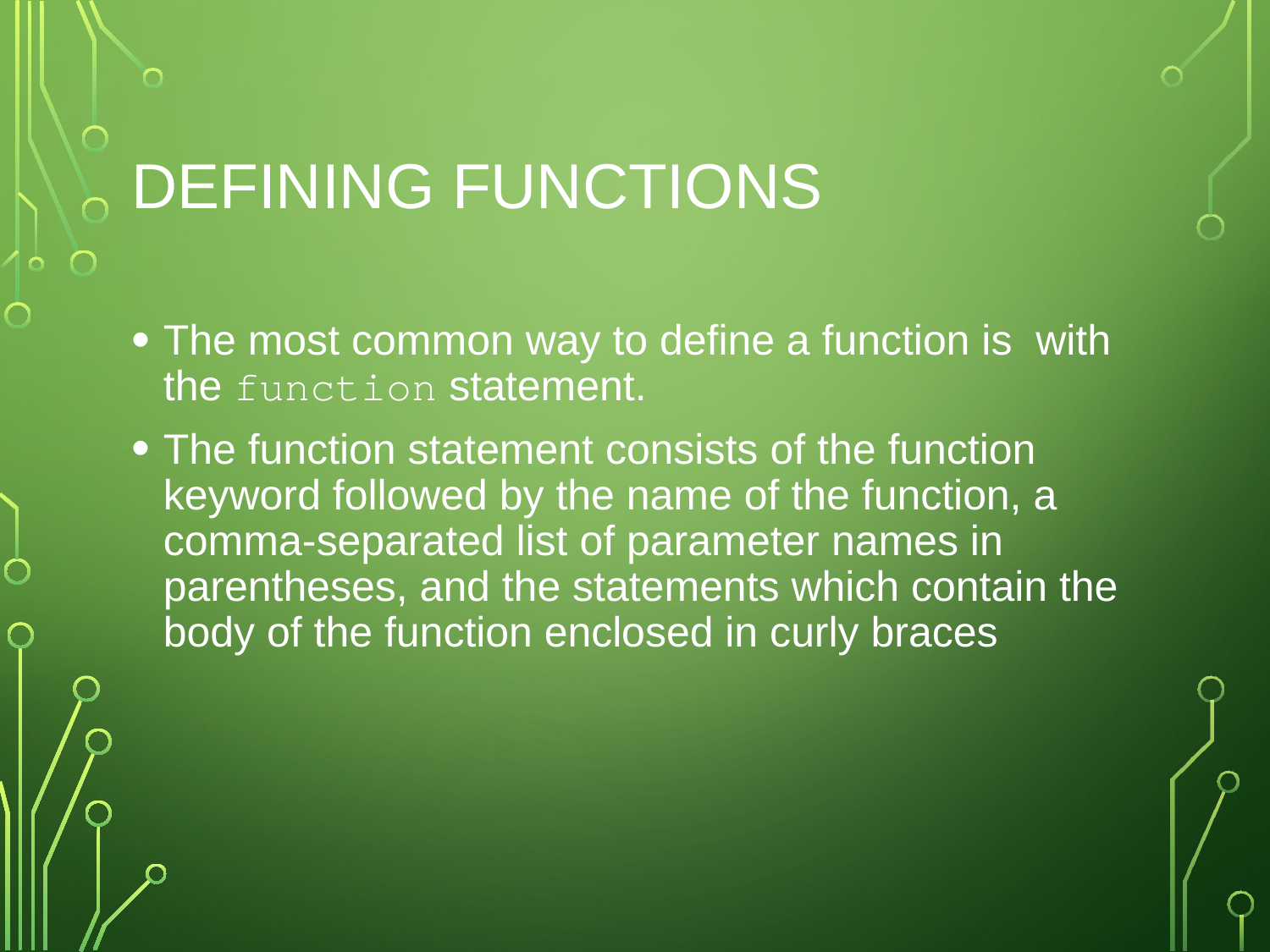

# Defining Functions
The most common way to define a function is  with the function statement.
The function statement consists of the function keyword followed by the name of the function, a comma-separated list of parameter names in parentheses, and the statements which contain the body of the function enclosed in curly braces